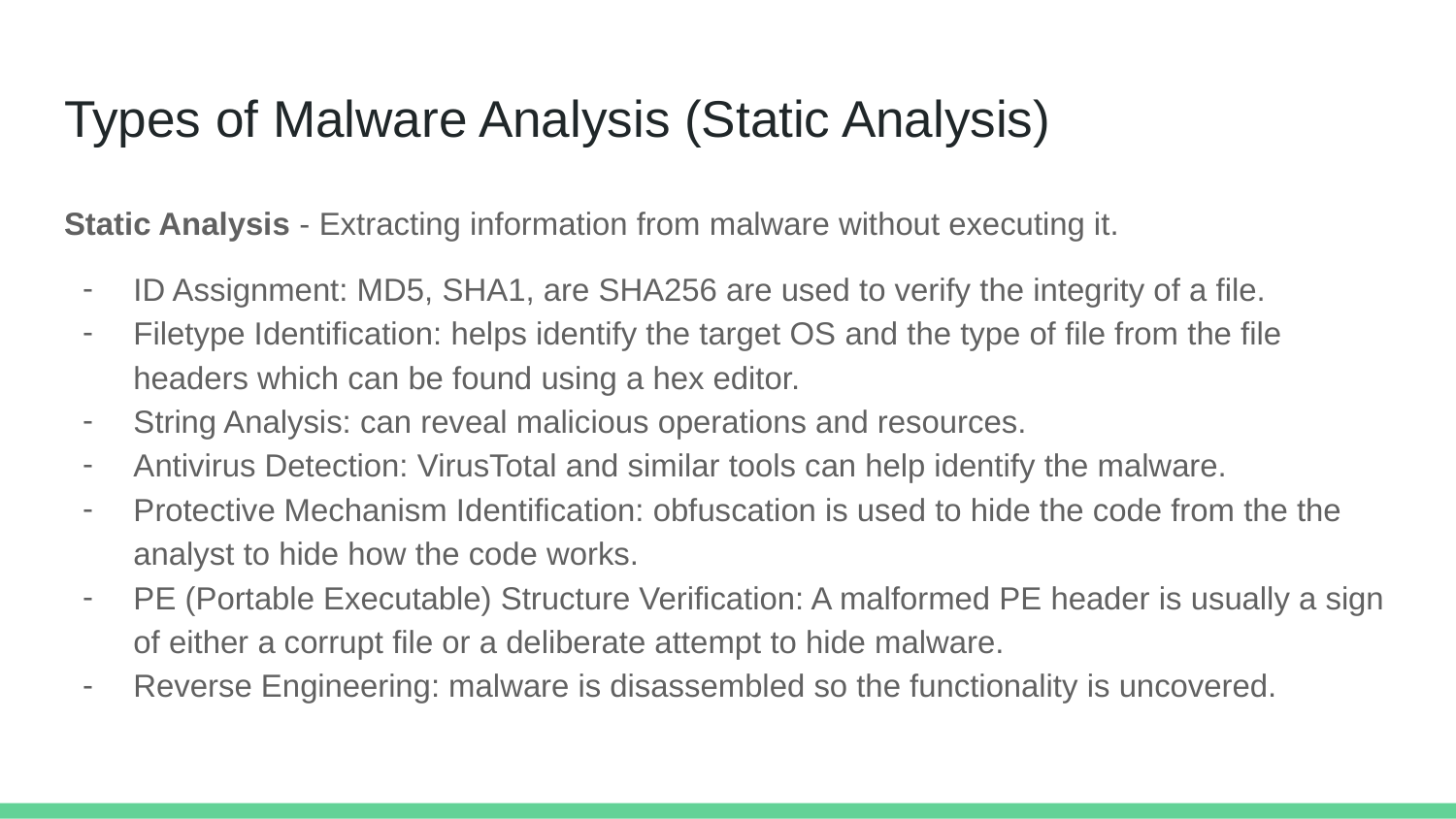

# Types of Malware Analysis (Static Analysis)
Static Analysis - Extracting information from malware without executing it.
ID Assignment: MD5, SHA1, are SHA256 are used to verify the integrity of a file.
Filetype Identification: helps identify the target OS and the type of file from the file headers which can be found using a hex editor.
String Analysis: can reveal malicious operations and resources.
Antivirus Detection: VirusTotal and similar tools can help identify the malware.
Protective Mechanism Identification: obfuscation is used to hide the code from the the analyst to hide how the code works.
PE (Portable Executable) Structure Verification: A malformed PE header is usually a sign of either a corrupt file or a deliberate attempt to hide malware.
Reverse Engineering: malware is disassembled so the functionality is uncovered.